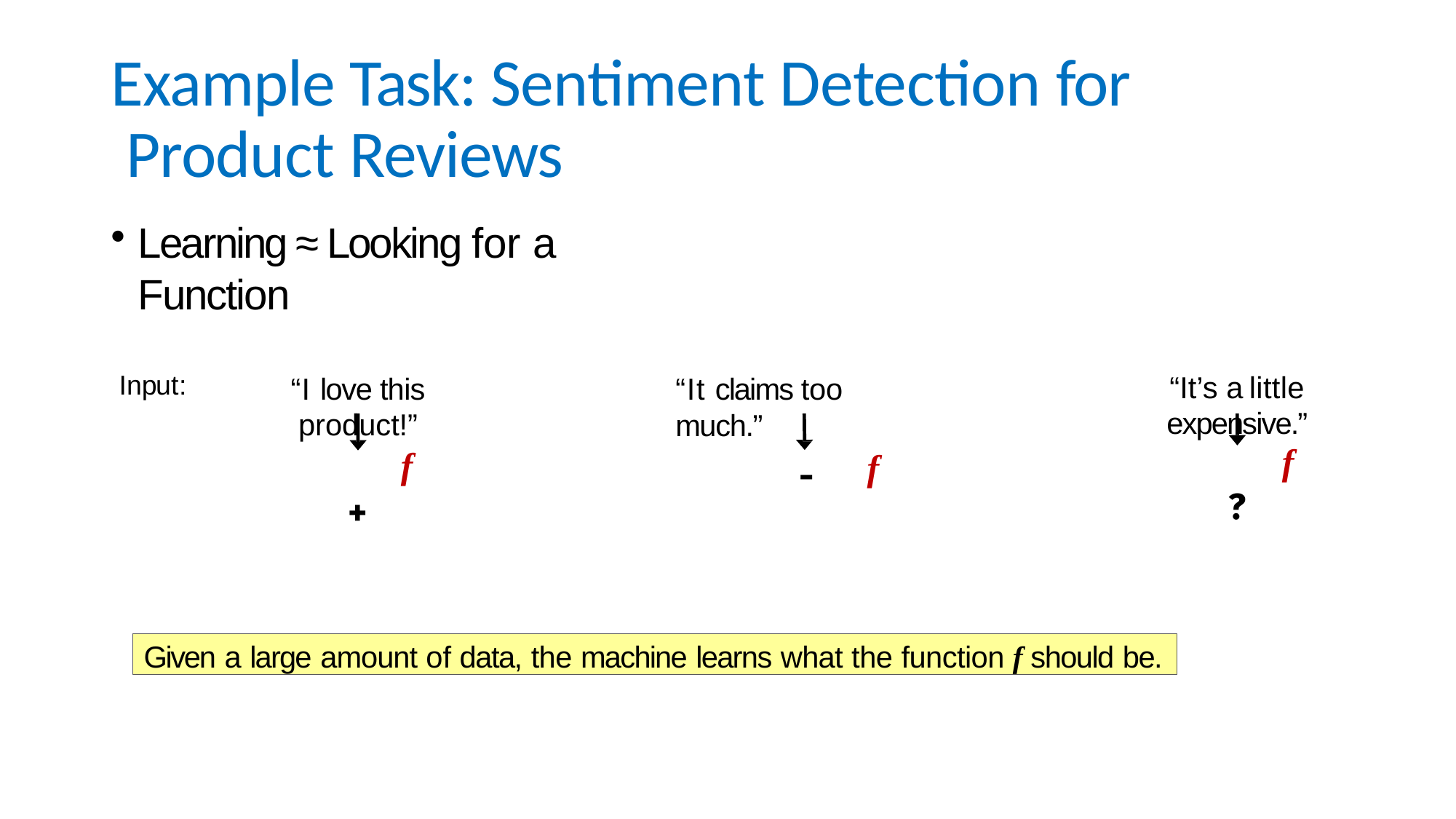

# Example Task: Sentiment Detection for  Product Reviews
Learning ≈ Looking for a Function
Input:
“I love this product!”
f
+
“It claims too much.”
f
“It’s a little expensive.”
f
?

-
Given a large amount of data, the machine learns what the function f should be.